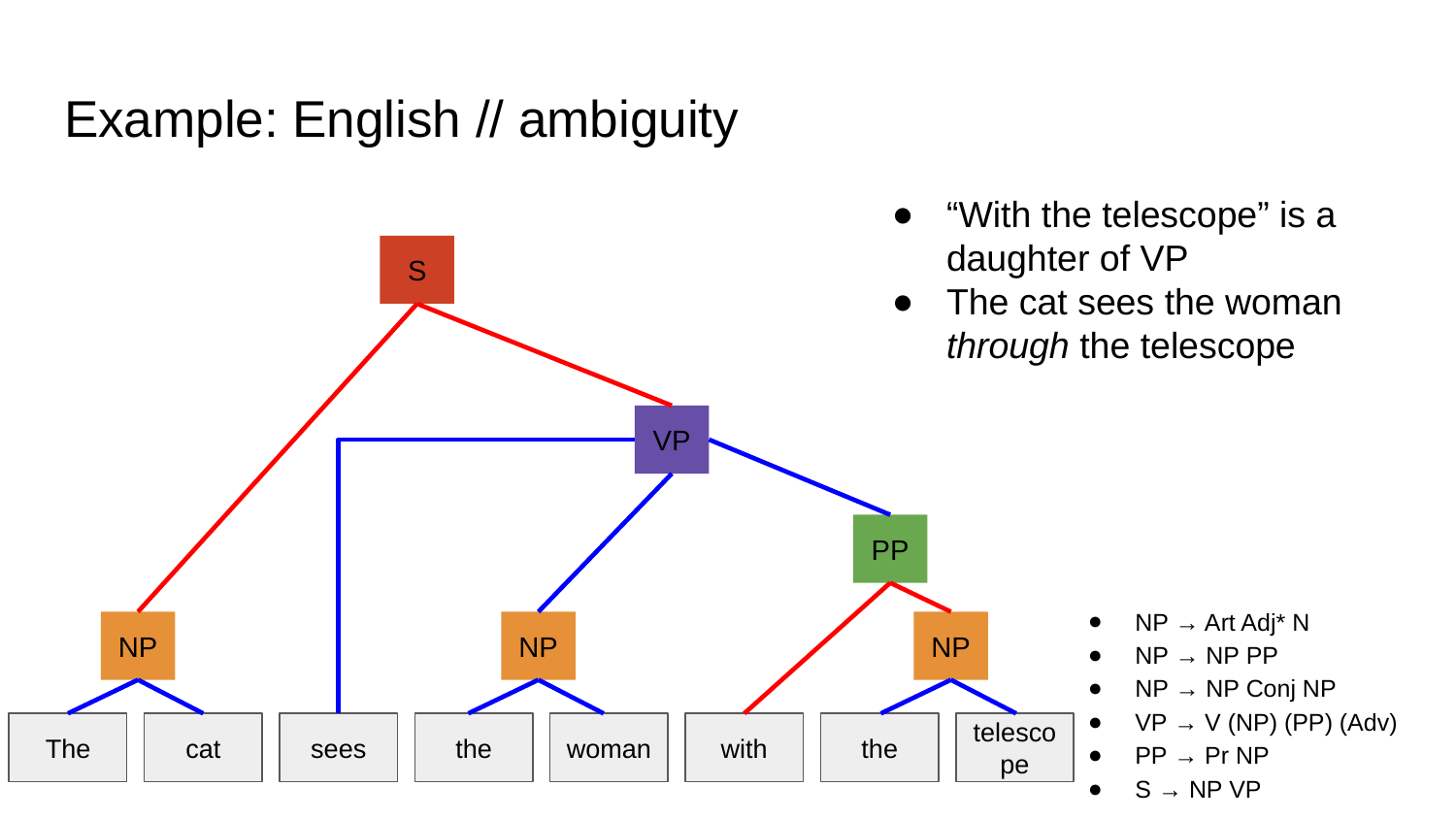

# Example: English // ambiguity
“With the telescope” is a daughter of VP
The cat sees the woman through the telescope
S
VP
PP
NP → Art Adj* N
NP → NP PP
NP → NP Conj NP
VP → V (NP) (PP) (Adv)
PP → Pr NP
S → NP VP
NP
NP
NP
The
cat
sees
the
woman
with
the
telescope